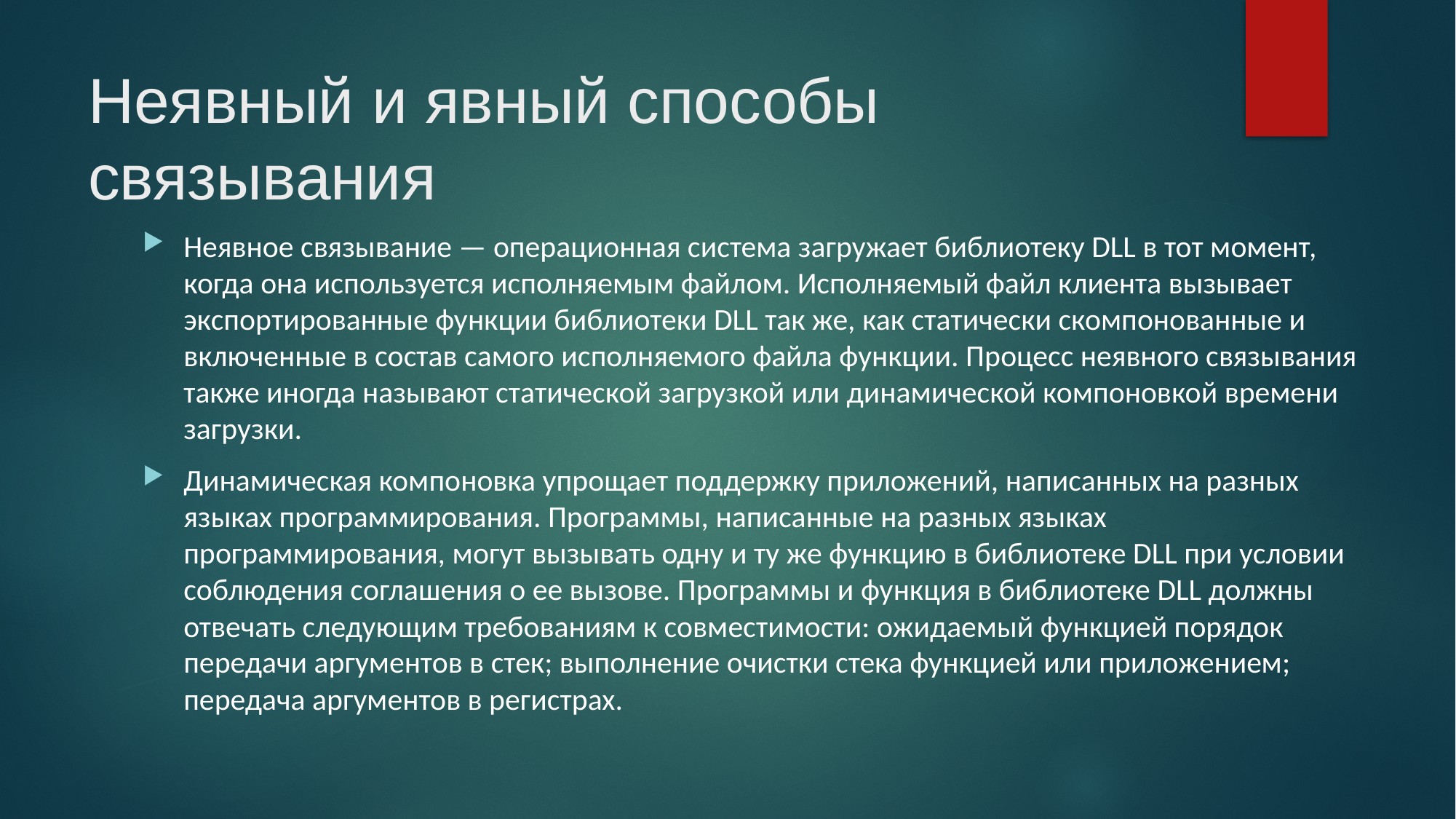

# Неявный и явный способы связывания
Неявное связывание — операционная система загружает библиотеку DLL в тот момент, когда она используется исполняемым файлом. Исполняемый файл клиента вызывает экспортированные функции библиотеки DLL так же, как статически скомпонованные и включенные в состав самого исполняемого файла функции. Процесс неявного связывания также иногда называют статической загрузкой или динамической компоновкой времени загрузки.
Динамическая компоновка упрощает поддержку приложений, написанных на разных языках программирования. Программы, написанные на разных языках программирования, могут вызывать одну и ту же функцию в библиотеке DLL при условии соблюдения соглашения о ее вызове. Программы и функция в библиотеке DLL должны отвечать следующим требованиям к совместимости: ожидаемый функцией порядок передачи аргументов в стек; выполнение очистки стека функцией или приложением; передача аргументов в регистрах.